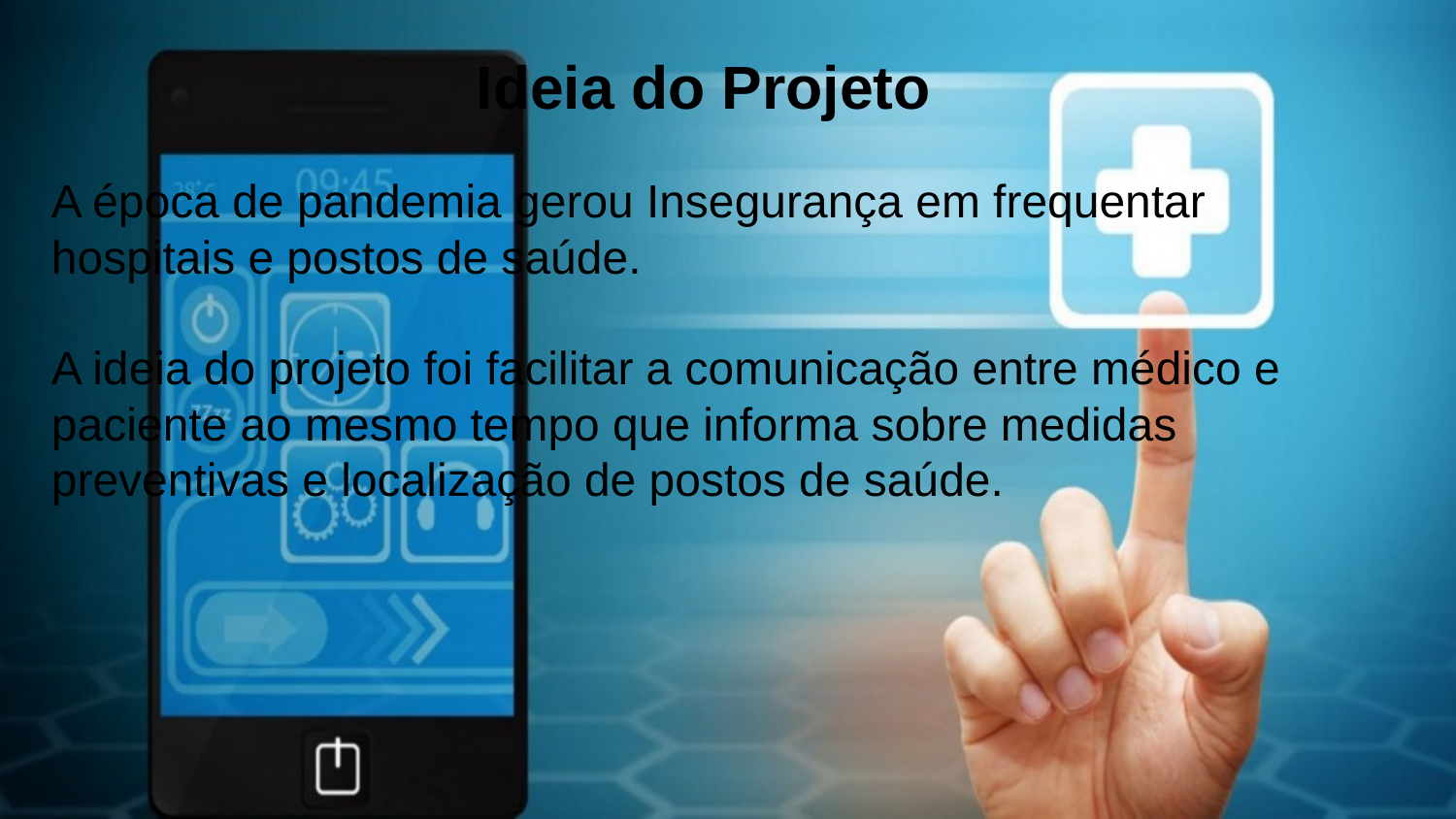

Ideia do Projeto
A época de pandemia gerou Insegurança em frequentar hospitais e postos de saúde.

A ideia do projeto foi facilitar a comunicação entre médico e paciente ao mesmo tempo que informa sobre medidas preventivas e localização de postos de saúde.